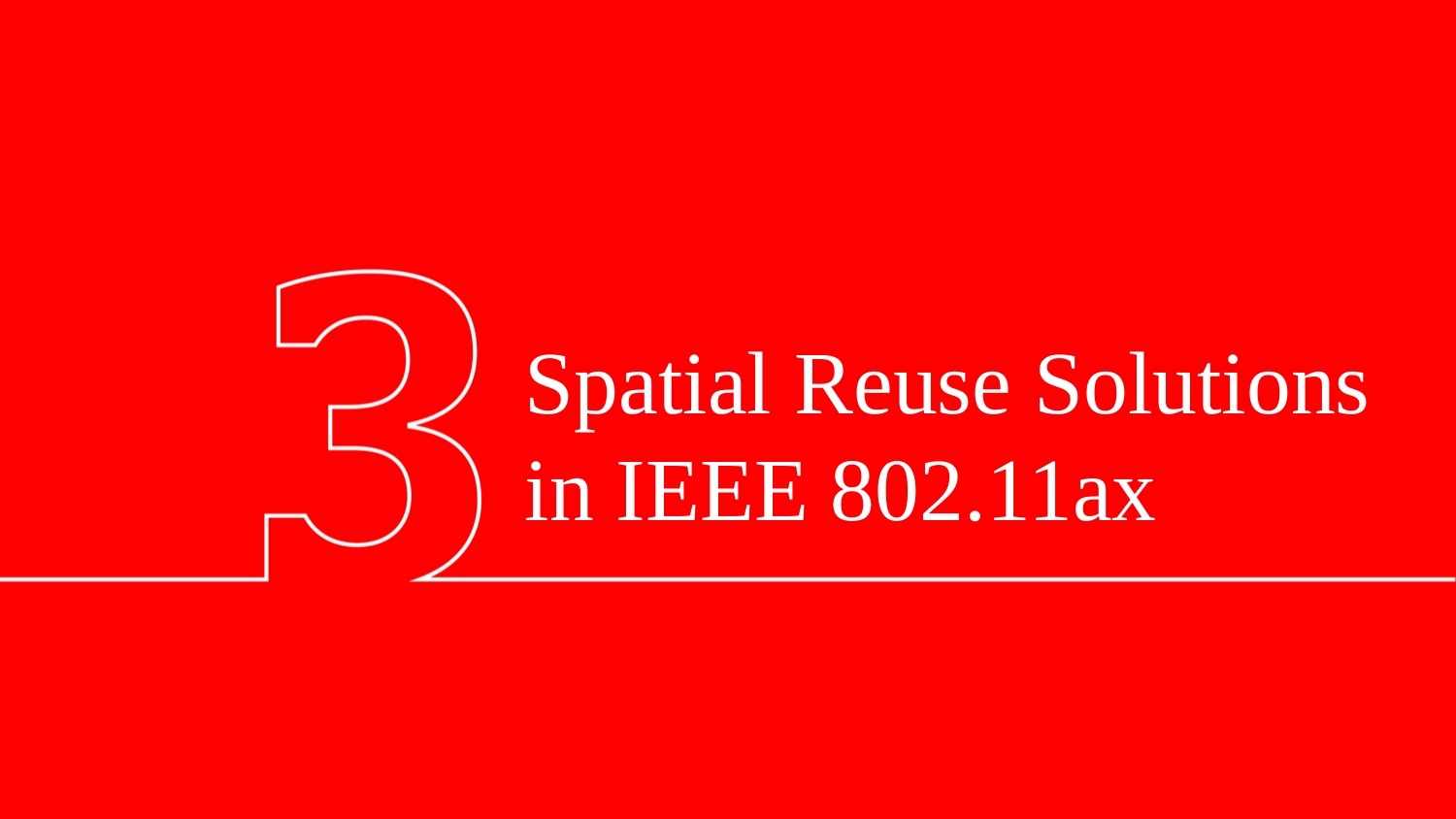

# Spatial Reuse Solutions in IEEE 802.11ax